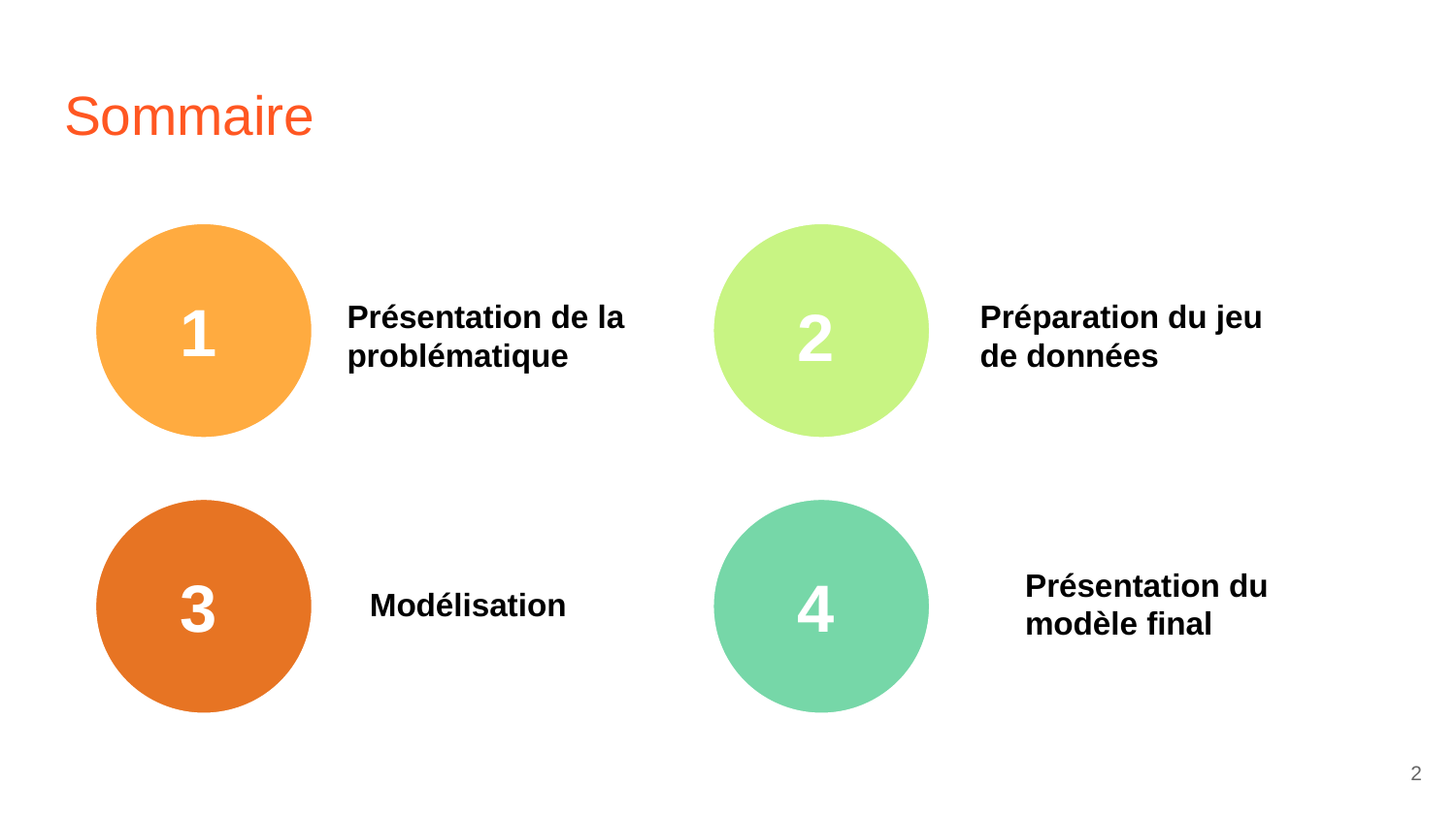

# Sommaire

1
2
Présentation de la problématique
Préparation du jeu de données

Présentation du modèle final
3
4
Modélisation
2